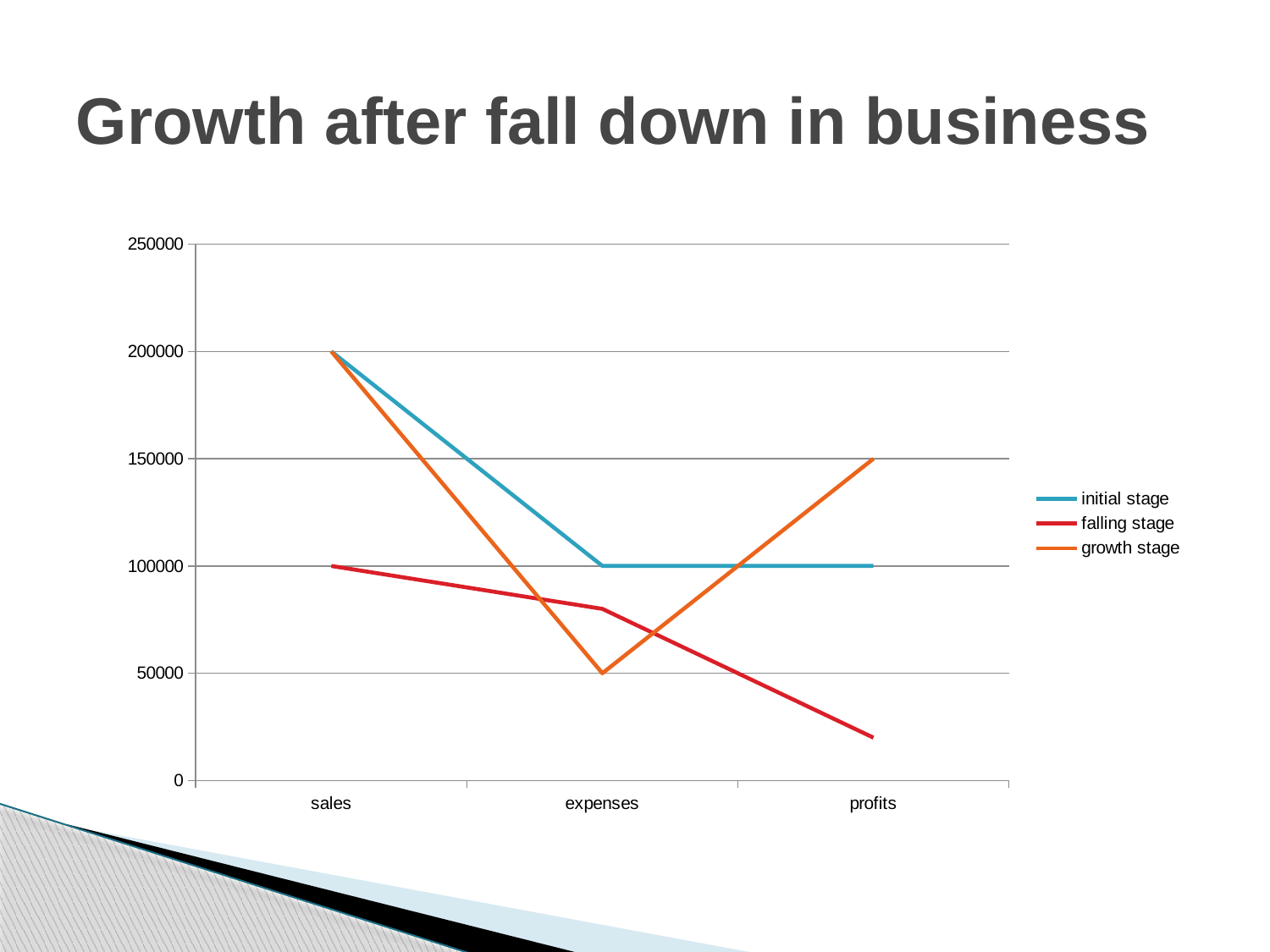

# Growth after fall down in business

### Chart

| Category | initial stage | falling stage | growth stage |
|---|---|---|---|
| sales | 200000.0 | 100000.0 | 200000.0 |
| expenses | 100000.0 | 80000.0 | 50000.0 |
| profits | 100000.0 | 20000.0 | 150000.0 |